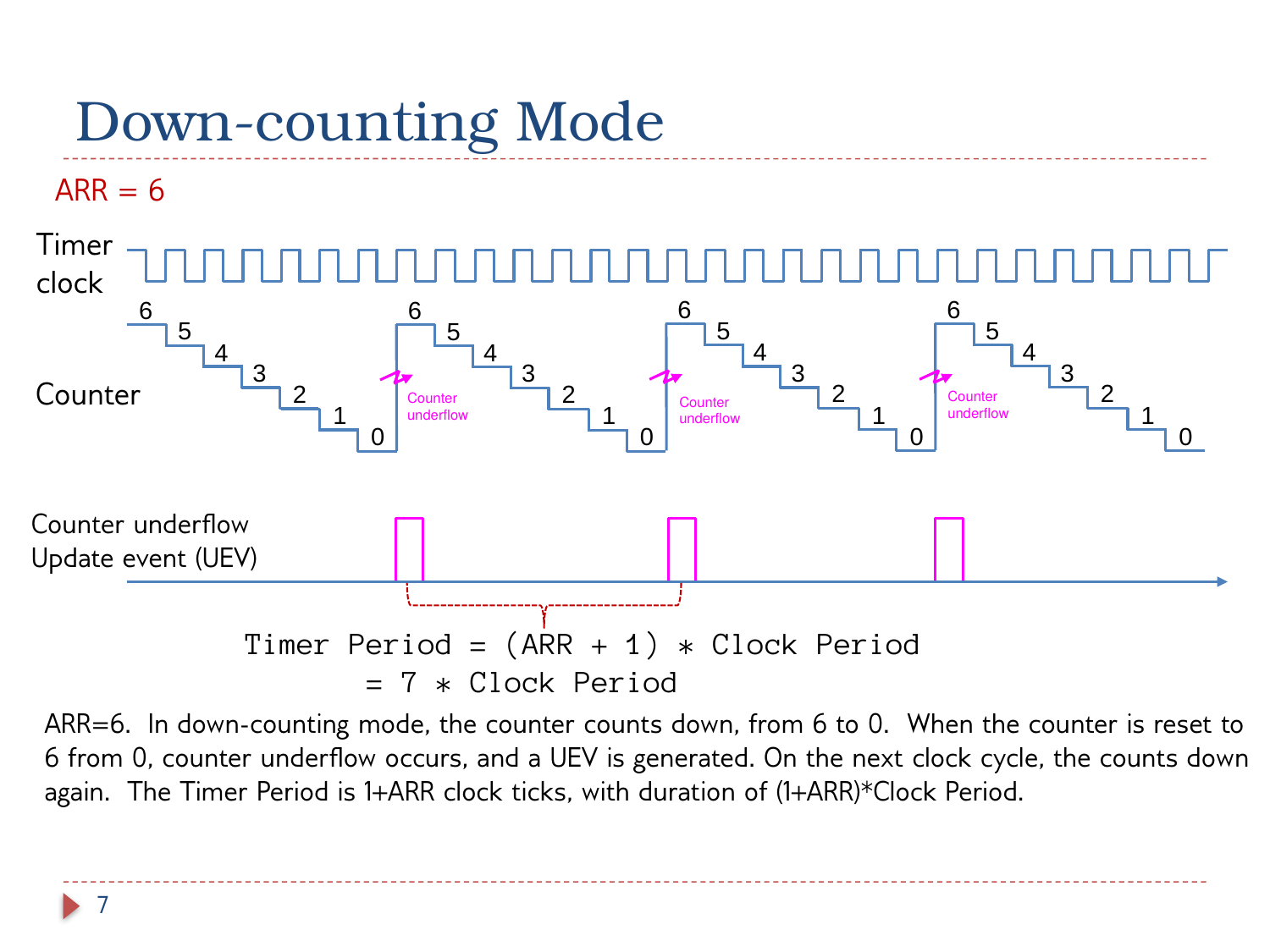

# Down-counting Mode
ARR = 6
Timer
clock
6
5
4
3
2
1
0
6
5
4
3
2
1
0
6
5
4
3
2
1
0
6
5
4
3
2
1
0
Counter underflow
Counter underflow
Counter underflow

Counter
Counter underflow
Update event (UEV)

Timer Period = (ARR + 1) * Clock Period
       = 7 * Clock Period
ARR=6.  In down-counting mode, the counter counts down, from 6 to 0.  When the counter is reset to 6 from 0, counter underflow occurs, and a UEV is generated. On the next clock cycle, the counts down again.  The Timer Period is 1+ARR clock ticks, with duration of (1+ARR)*Clock Period.
7